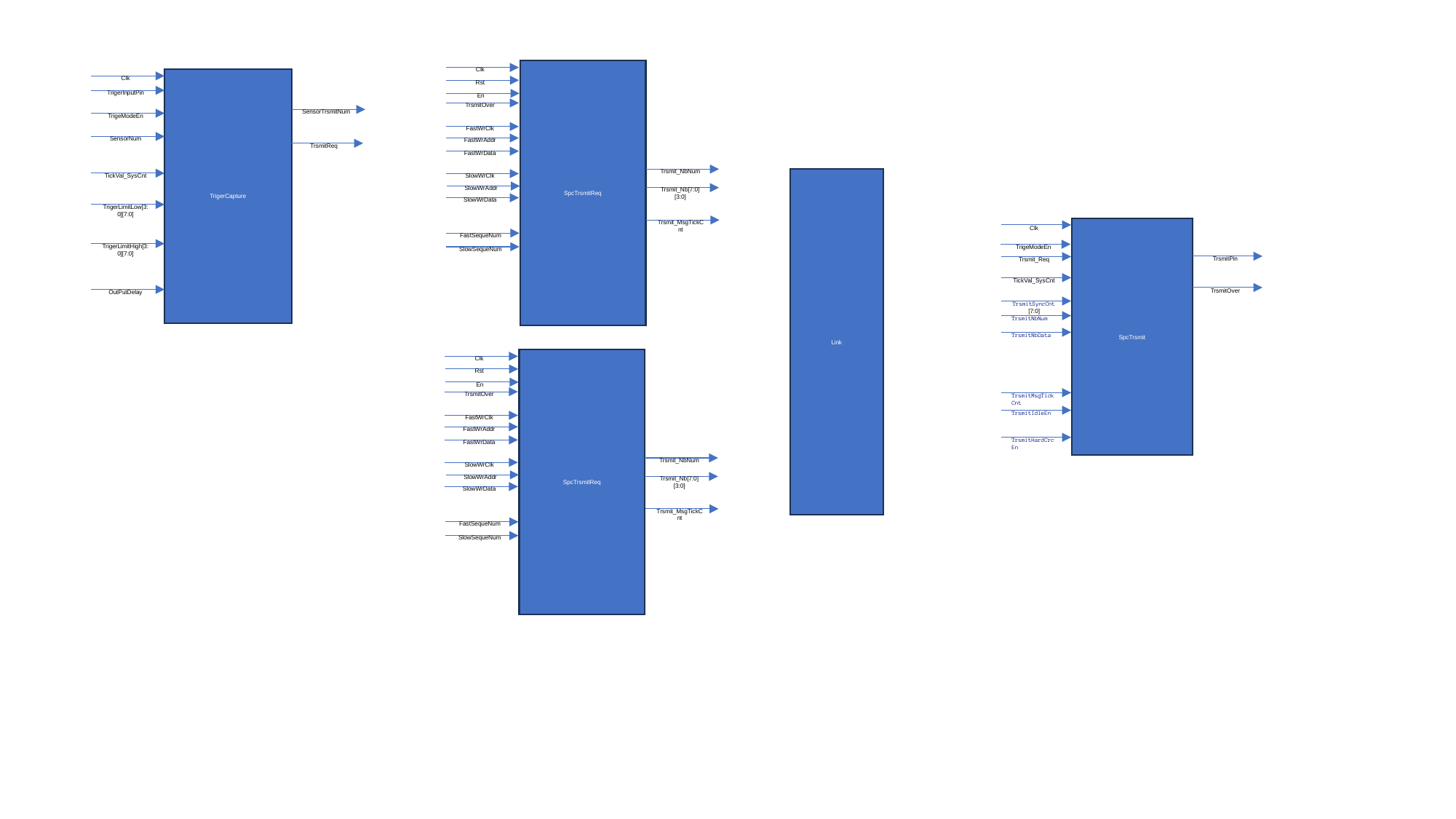

Clk
SpcTrsmitReq
Rst
En
TrsmitOver
FastWrClk
FastWrAddr
FastWrData
Trsmit_NbNum
SlowWrClk
SlowWrAddr
Trsmit_Nb[7:0][3:0]
SlowWrData
Trsmit_MsgTickCnt
FastSequeNum
SlowSequeNum
TrigerCapture
Clk
TrigerInputPin
SensorTrsmitNum
TrigeModeEn
SensorNum
TrsmitReq
TickVal_SysCnt
TrigerLimitLow[3:0][7:0]
TrigerLimitHigh[3:0][7:0]
OutPutDelay
Link
Clk
SpcTrsmit
TrigeModeEn
TrsmitPin
Trsmit_Req
TickVal_SysCnt
TrsmitOver
TrsmitSyncCnt
[7:0]
TrsmitNbNum
TrsmitNbData
TrsmitMsgTickCnt

TrsmitIdleEn
TrsmitHardCrcEn
Clk
SpcTrsmitReq
Rst
En
TrsmitOver
FastWrClk
FastWrAddr
FastWrData
Trsmit_NbNum
SlowWrClk
SlowWrAddr
Trsmit_Nb[7:0][3:0]
SlowWrData
Trsmit_MsgTickCnt
FastSequeNum
SlowSequeNum